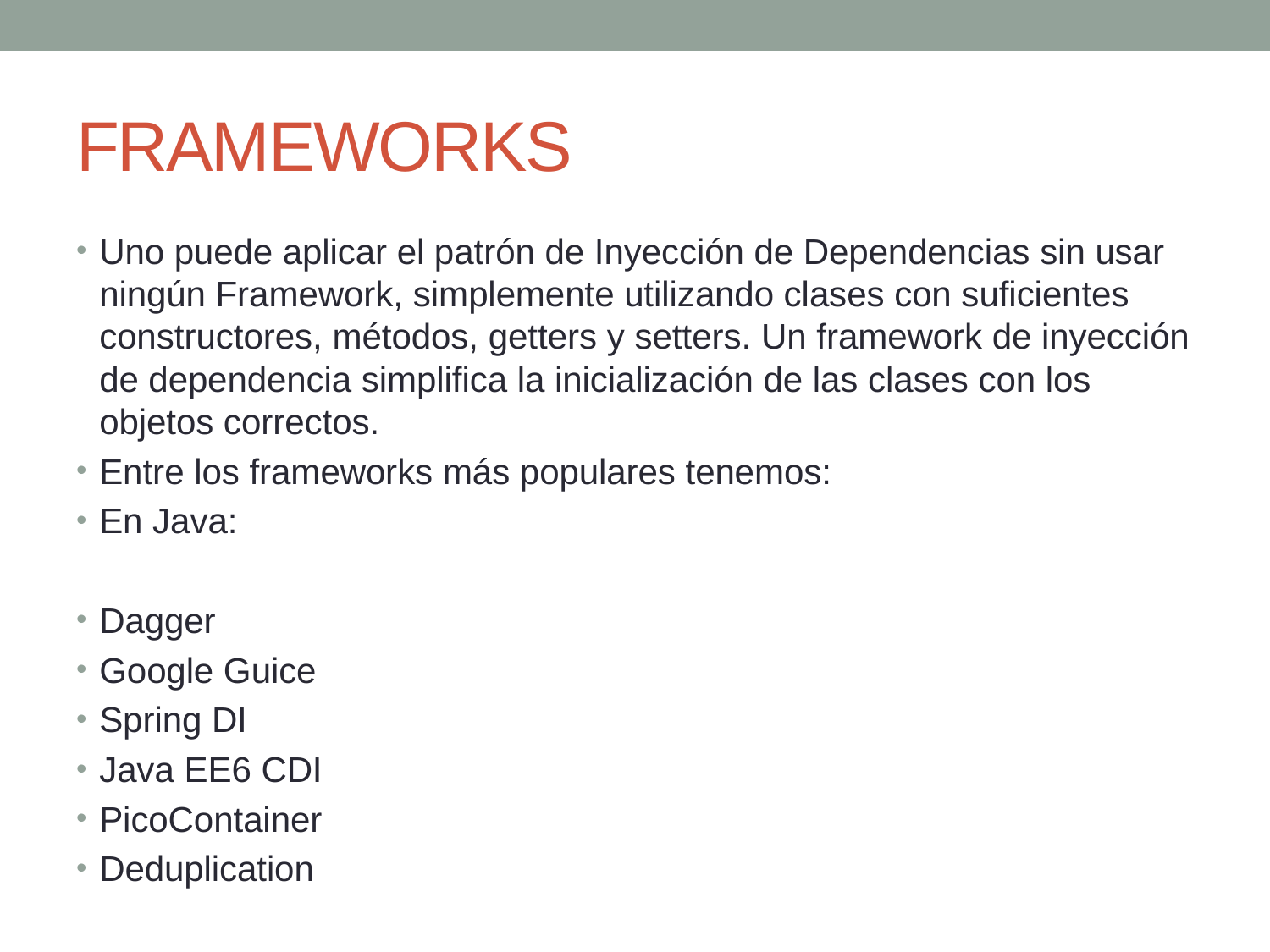

# FRAMEWORKS
Uno puede aplicar el patrón de Inyección de Dependencias sin usar ningún Framework, simplemente utilizando clases con suficientes constructores, métodos, getters y setters. Un framework de inyección de dependencia simplifica la inicialización de las clases con los objetos correctos.
Entre los frameworks más populares tenemos:
En Java:

Dagger
Google Guice
Spring DI
Java EE6 CDI
PicoContainer
Deduplication